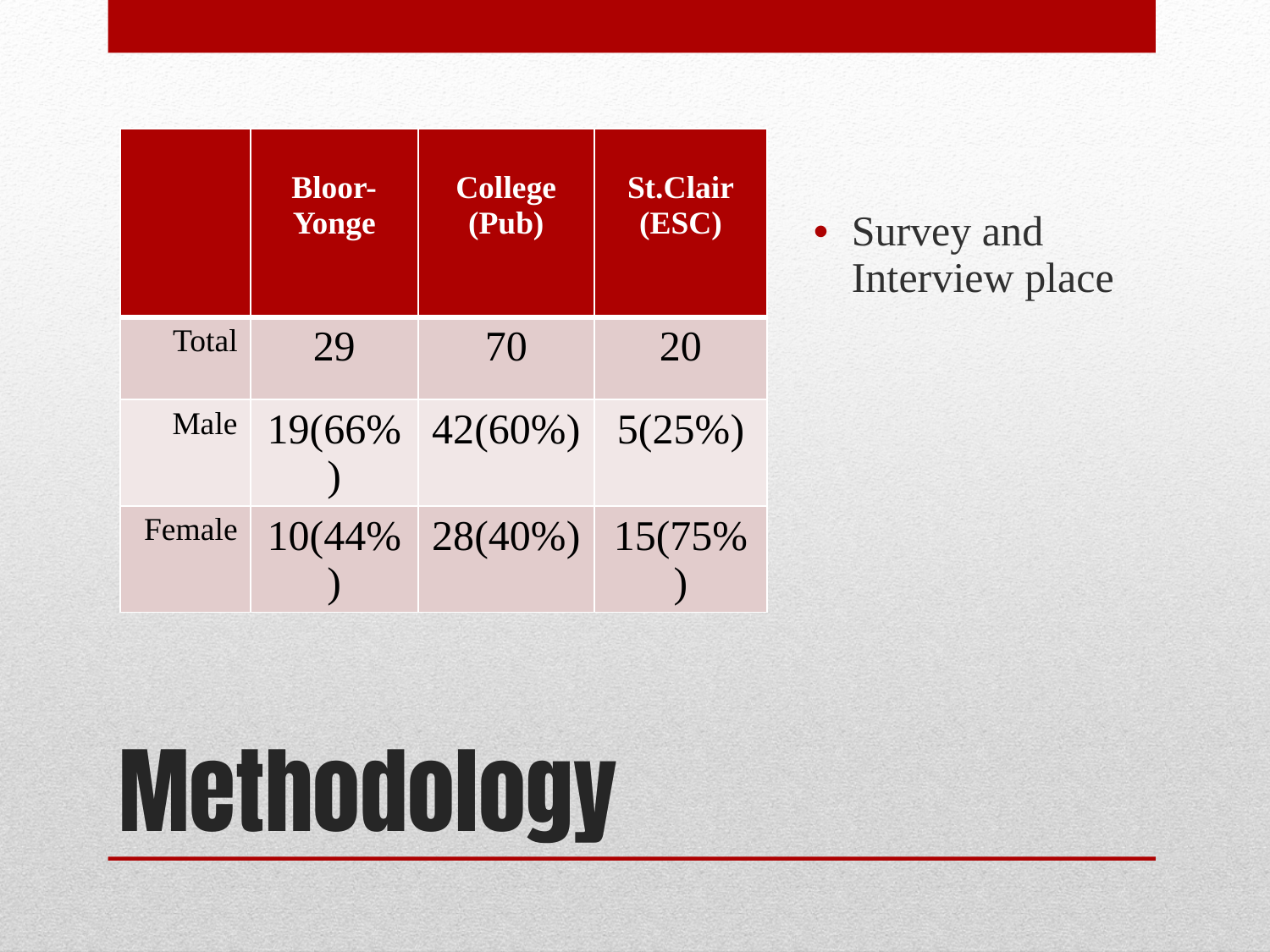

Survey and Interview place

|  | Bloor-Yonge | College (Pub) | St.Clair (ESC) |
| --- | --- | --- | --- |
| Total | 29 | 70 | 20 |
| Male | 19(66%) | 42(60%) | 5(25%) |
| Female | 10(44%) | 28(40%) | 15(75%) |
# Methodology